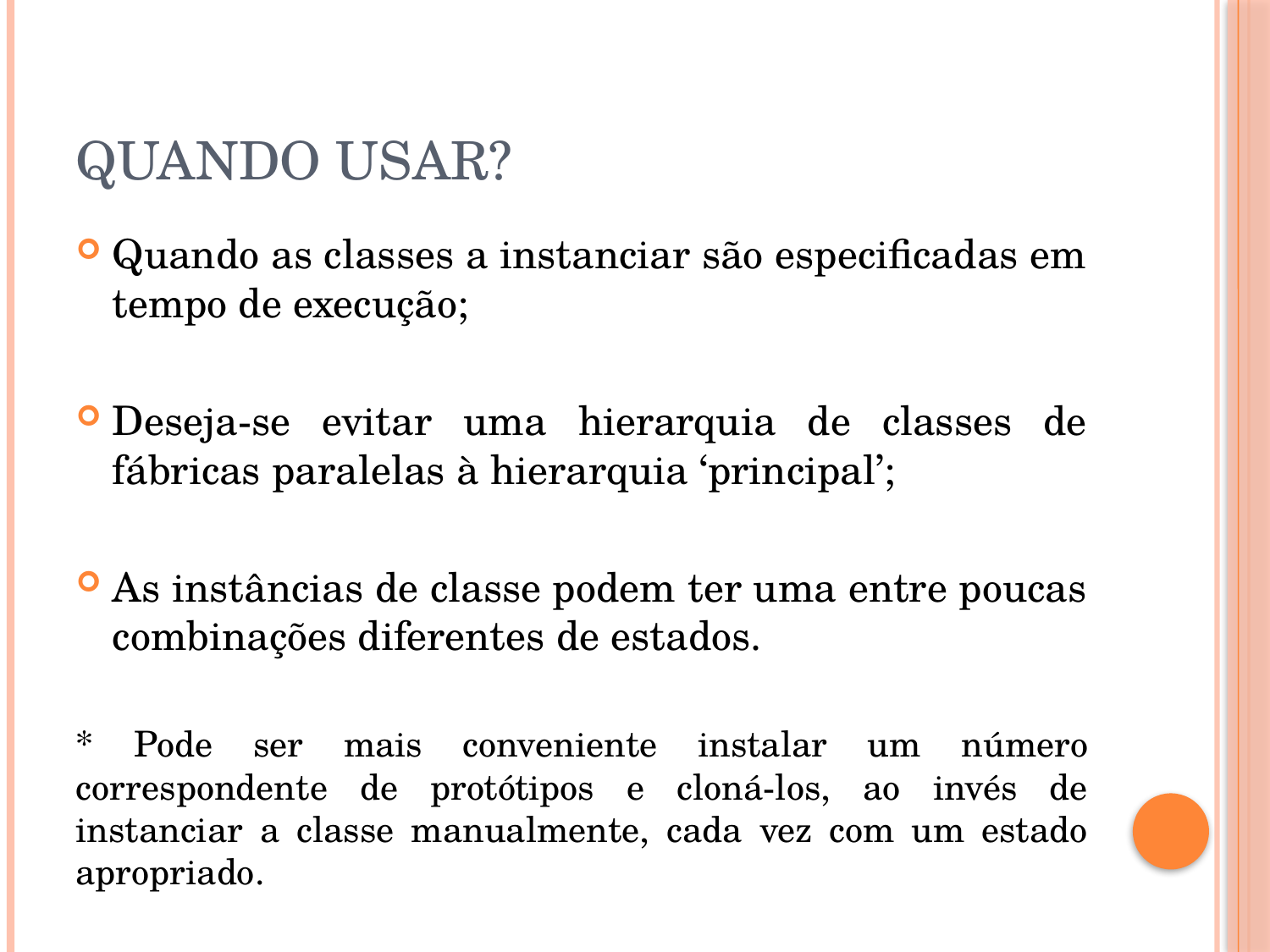

# Quando usar?
Quando as classes a instanciar são especificadas em tempo de execução;

Deseja-se evitar uma hierarquia de classes de fábricas paralelas à hierarquia ‘principal’;

As instâncias de classe podem ter uma entre poucas combinações diferentes de estados.

* Pode ser mais conveniente instalar um número correspondente de protótipos e cloná-los, ao invés de instanciar a classe manualmente, cada vez com um estado apropriado.